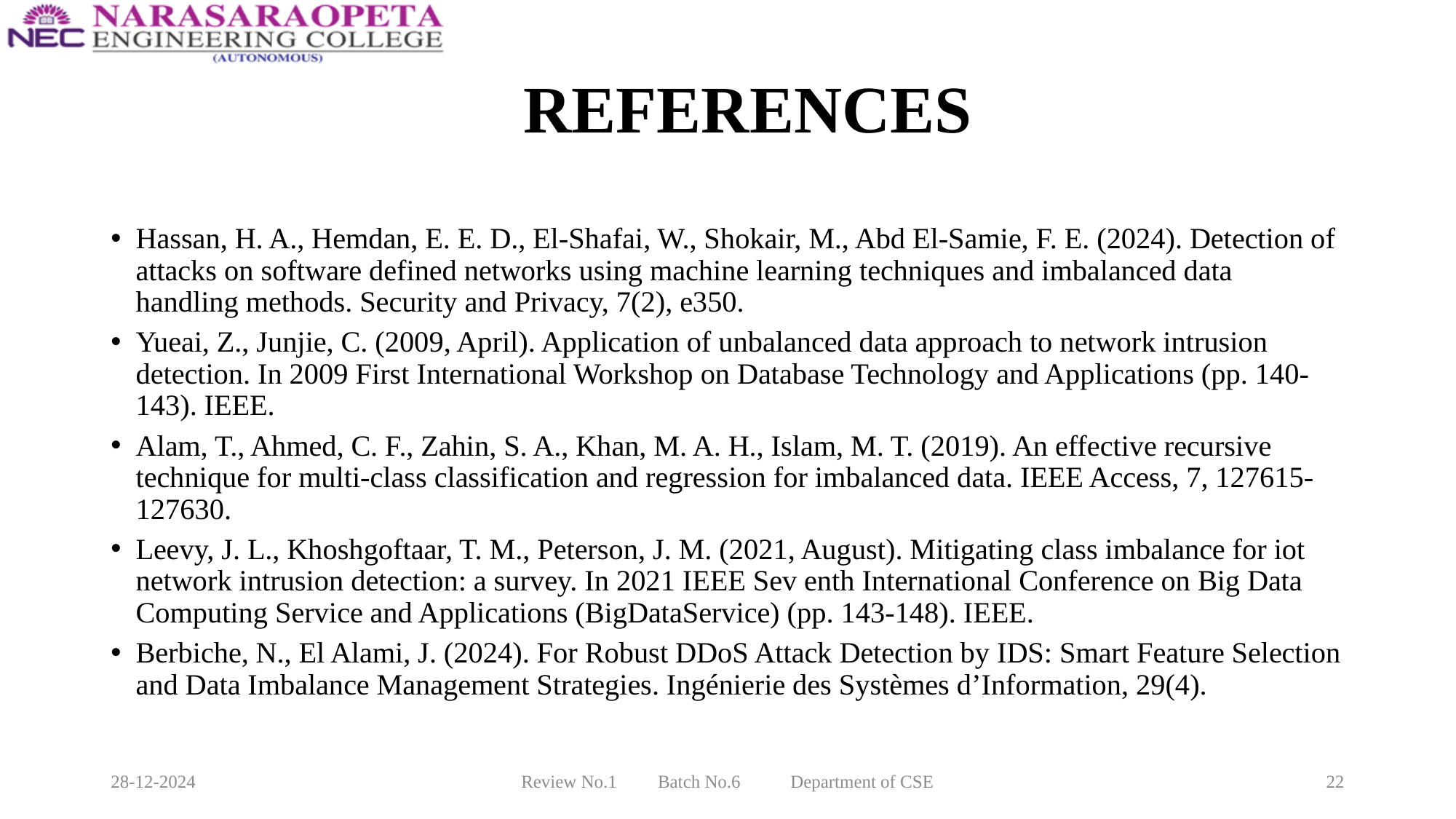

# REFERENCES
Hassan, H. A., Hemdan, E. E. D., El-Shafai, W., Shokair, M., Abd El-Samie, F. E. (2024). Detection of attacks on software defined networks using machine learning techniques and imbalanced data handling methods. Security and Privacy, 7(2), e350.
Yueai, Z., Junjie, C. (2009, April). Application of unbalanced data approach to network intrusion detection. In 2009 First International Workshop on Database Technology and Applications (pp. 140-143). IEEE.
Alam, T., Ahmed, C. F., Zahin, S. A., Khan, M. A. H., Islam, M. T. (2019). An effective recursive technique for multi-class classification and regression for imbalanced data. IEEE Access, 7, 127615-127630.
Leevy, J. L., Khoshgoftaar, T. M., Peterson, J. M. (2021, August). Mitigating class imbalance for iot network intrusion detection: a survey. In 2021 IEEE Sev enth International Conference on Big Data Computing Service and Applications (BigDataService) (pp. 143-148). IEEE.
Berbiche, N., El Alami, J. (2024). For Robust DDoS Attack Detection by IDS: Smart Feature Selection and Data Imbalance Management Strategies. Ingénierie des Systèmes d’Information, 29(4).

28-12-2024
Review No.1         Batch No.6           Department of CSE
22